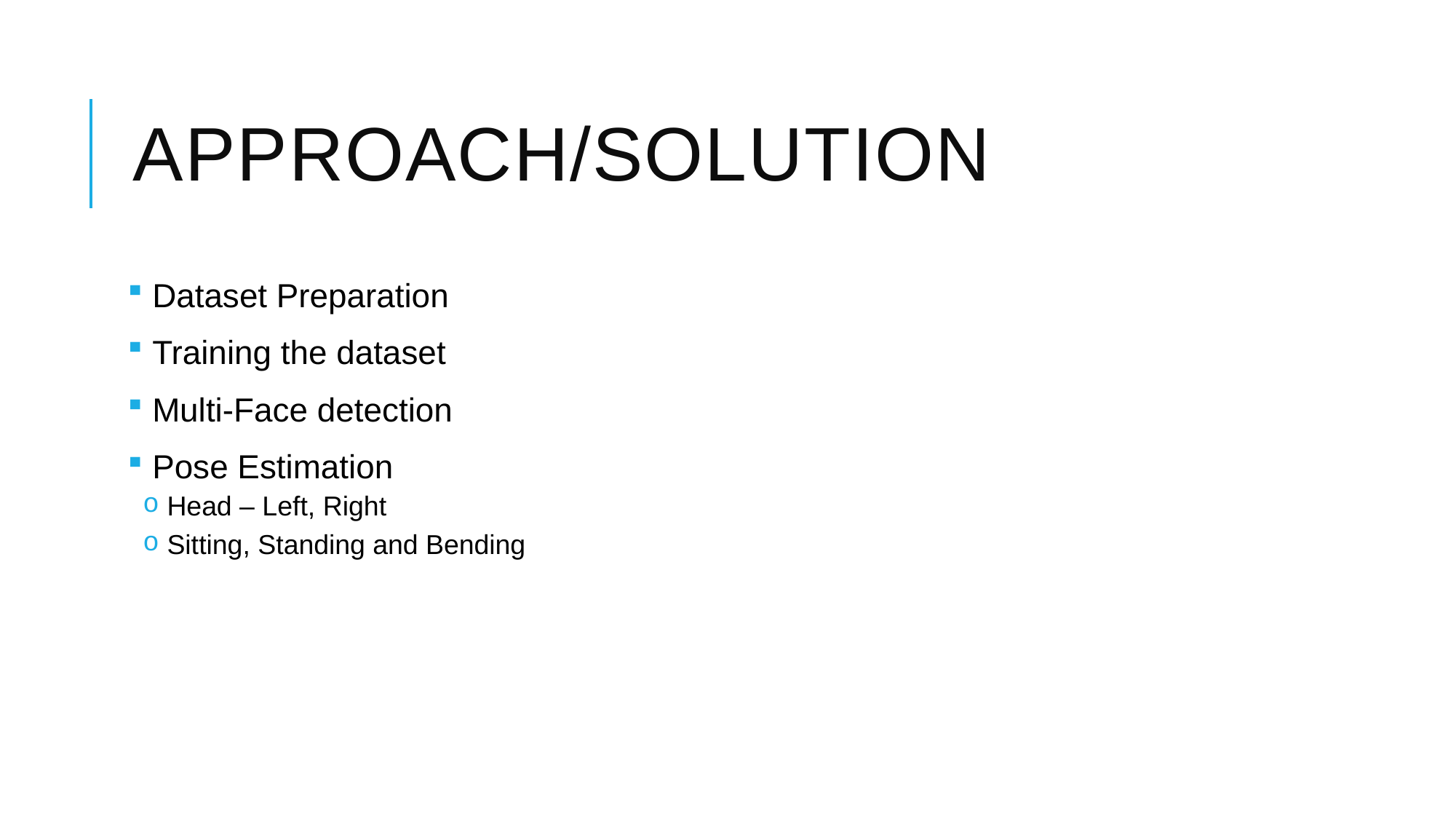

# Approach/Solution
 Dataset Preparation
 Training the dataset
 Multi-Face detection
 Pose Estimation
 Head – Left, Right
 Sitting, Standing and Bending